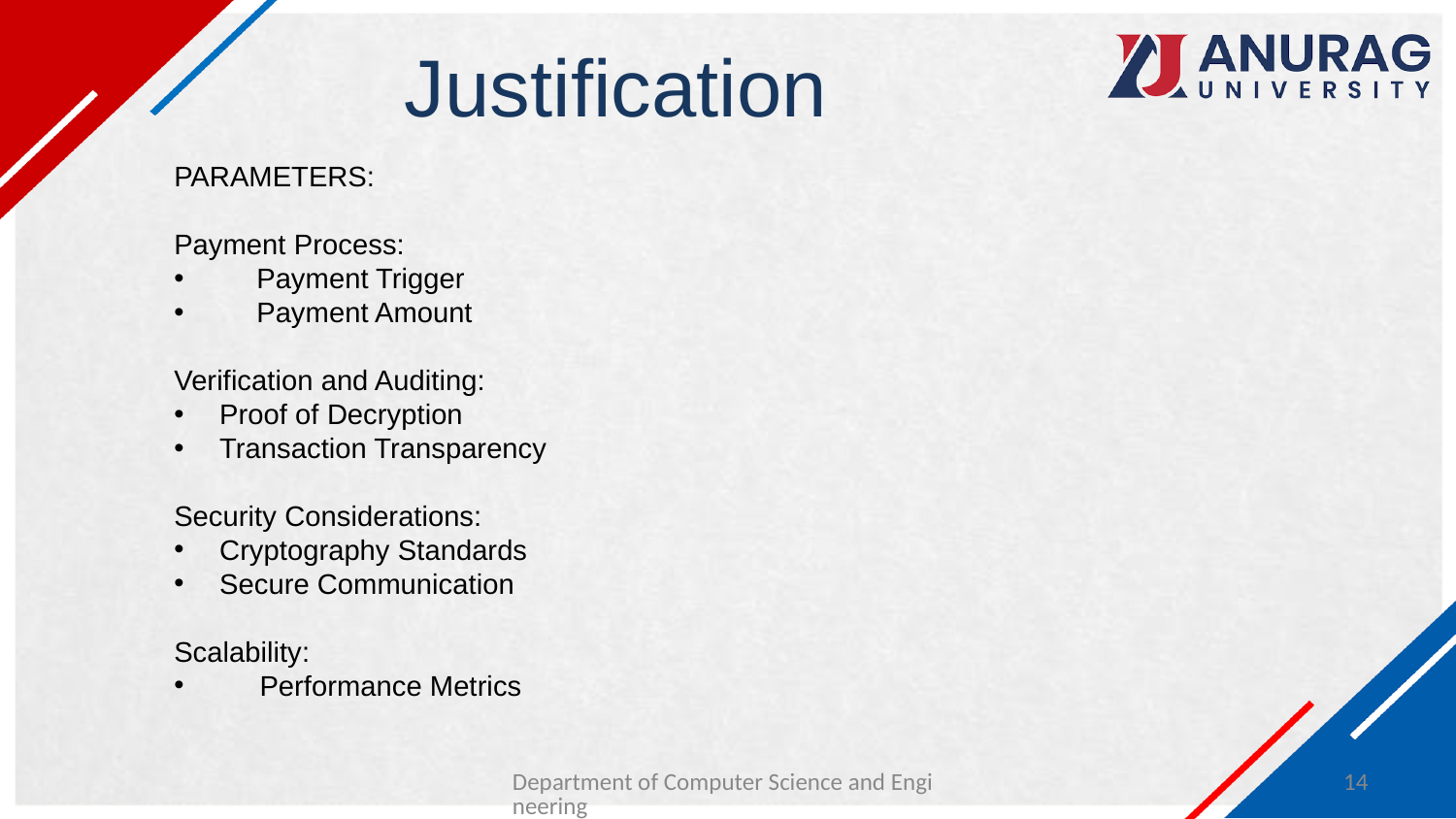

# Justification
PARAMETERS:

Payment Process:
      Payment Trigger
      Payment Amount

Verification and Auditing:
Proof of Decryption
Transaction Transparency

Security Considerations:
Cryptography Standards
Secure Communication

Scalability:
     Performance Metrics

Department of Computer Science and Engineering
14